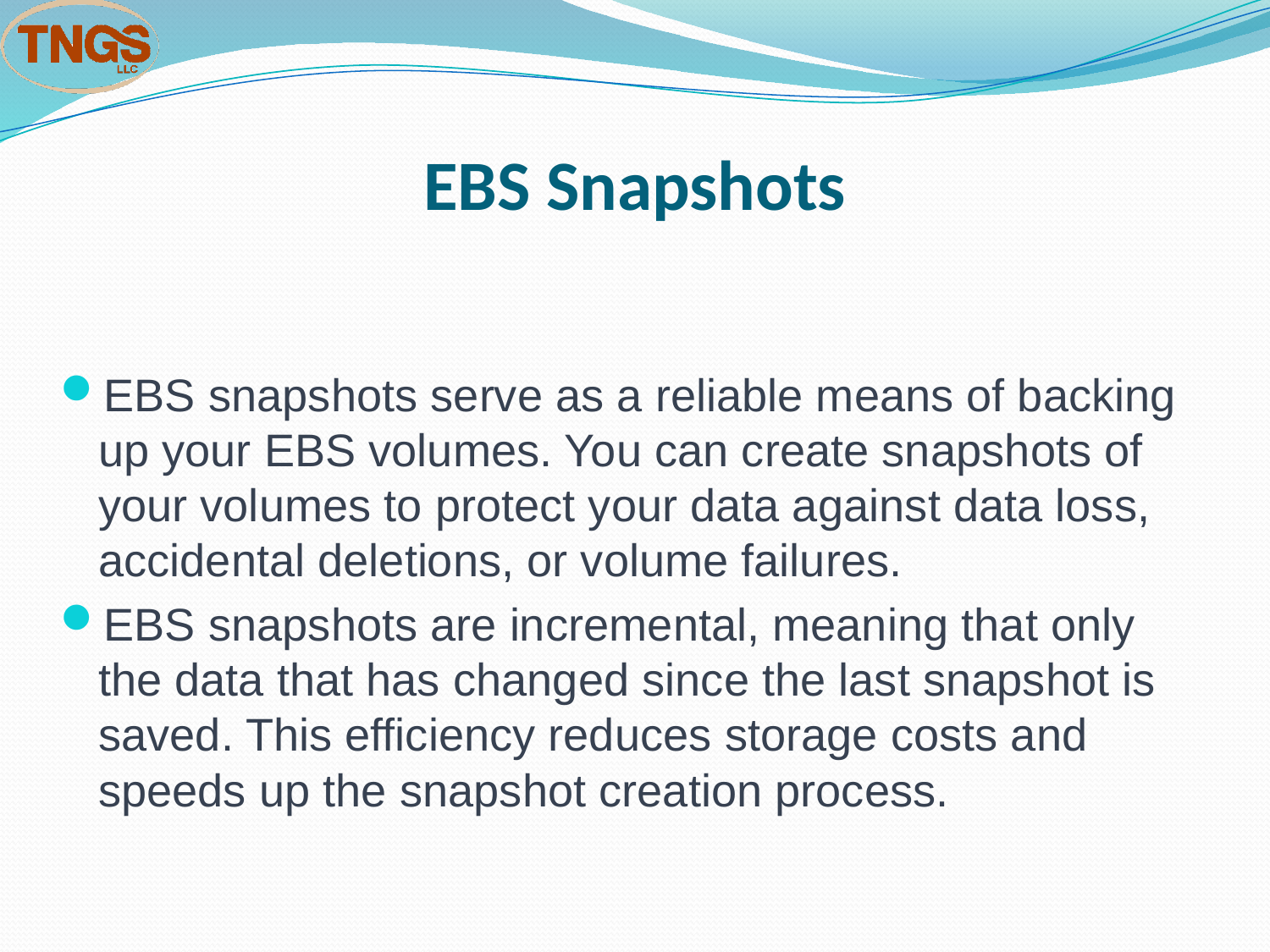

# EBS Snapshots
EBS snapshots serve as a reliable means of backing up your EBS volumes. You can create snapshots of your volumes to protect your data against data loss, accidental deletions, or volume failures.
EBS snapshots are incremental, meaning that only the data that has changed since the last snapshot is saved. This efficiency reduces storage costs and speeds up the snapshot creation process.